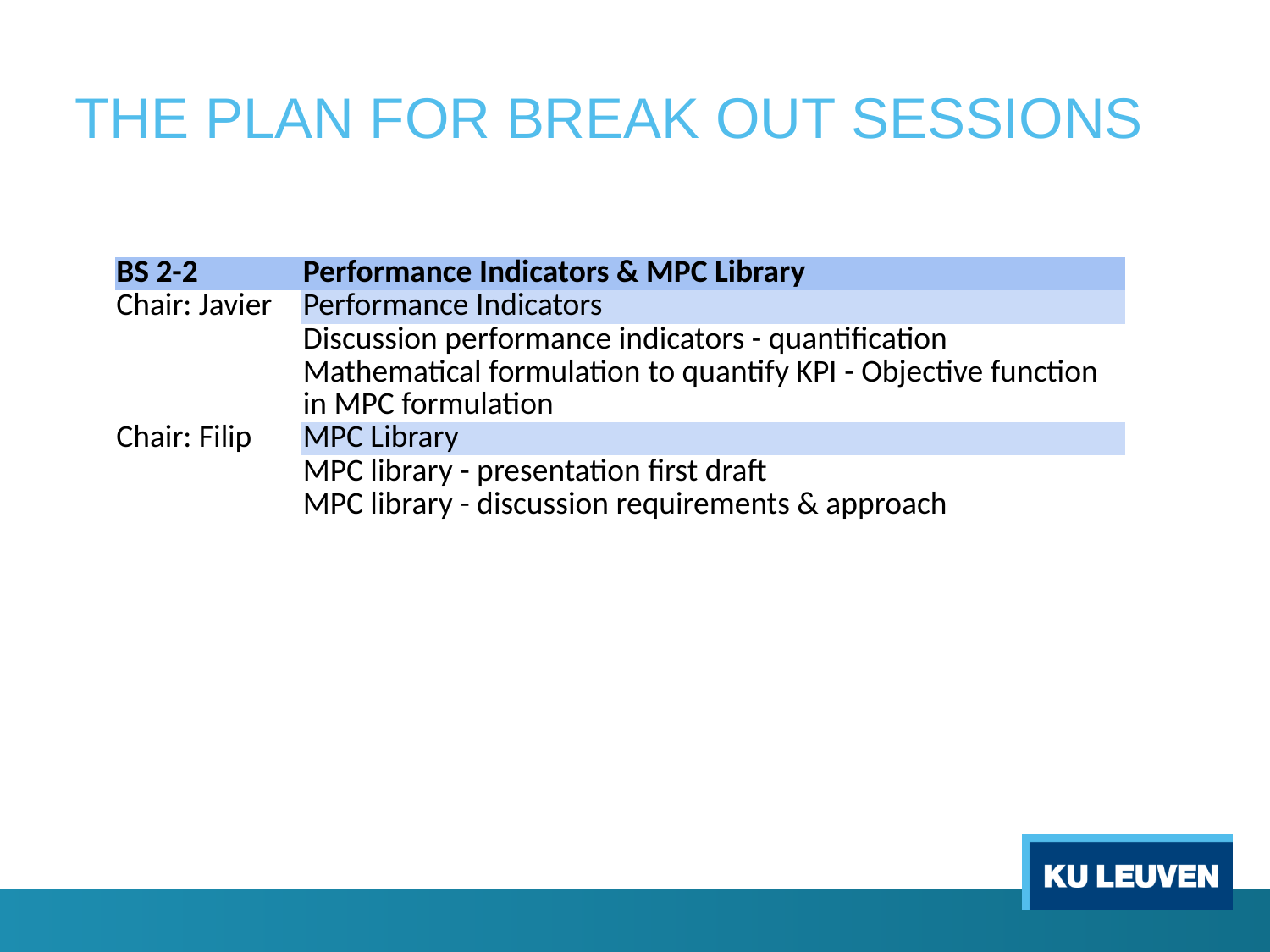

# THE PLAN FOR BREAK OUT SESSIONS

| BS 2-2 | Performance Indicators & MPC Library |
| --- | --- |
| Chair: Javier | Performance Indicators |
|  | Discussion performance indicators - quantification |
|  | Mathematical formulation to quantify KPI - Objective function in MPC formulation |
| Chair: Filip | MPC Library |
|  | MPC library - presentation first draft |
|  | MPC library - discussion requirements & approach |